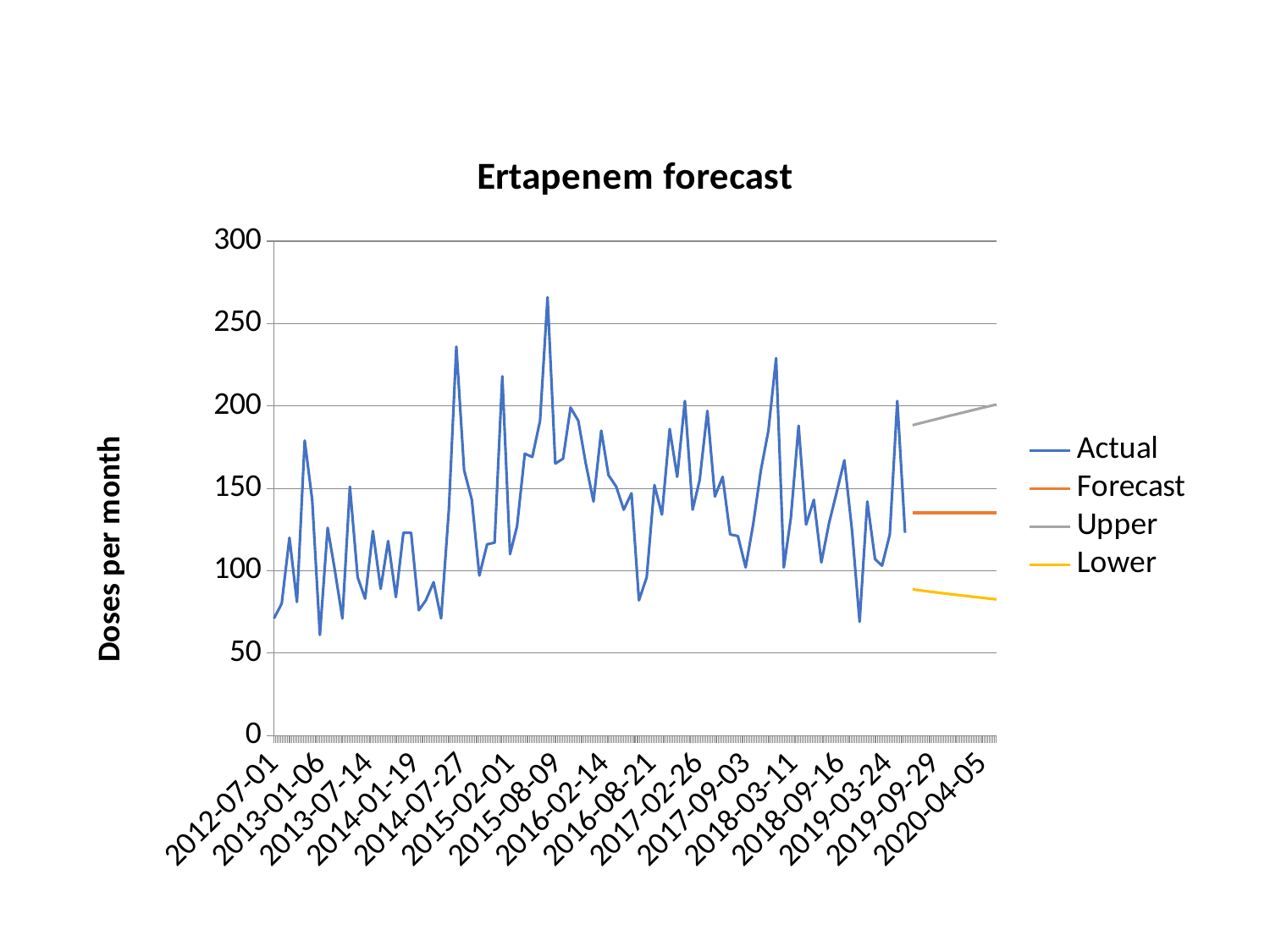

### Chart: Ertapenem forecast

| Category | Actual | Forecast | Upper | Lower |
|---|---|---|---|---|
| 41091.0 | 71.0 | None | None | None |
| 41122.0 | 80.0 | None | None | None |
| 41153.0 | 120.0 | None | None | None |
| 41183.0 | 81.0 | None | None | None |
| 41214.0 | 179.0 | None | None | None |
| 41244.0 | 143.0 | None | None | None |
| 41275.0 | 61.0 | None | None | None |
| 41306.0 | 126.0 | None | None | None |
| 41334.0 | 101.0 | None | None | None |
| 41365.0 | 71.0 | None | None | None |
| 41395.0 | 151.0 | None | None | None |
| 41426.0 | 96.0 | None | None | None |
| 41456.0 | 83.0 | None | None | None |
| 41487.0 | 124.0 | None | None | None |
| 41518.0 | 89.0 | None | None | None |
| 41548.0 | 118.0 | None | None | None |
| 41579.0 | 84.0 | None | None | None |
| 41609.0 | 123.0 | None | None | None |
| 41640.0 | 123.0 | None | None | None |
| 41671.0 | 76.0 | None | None | None |
| 41699.0 | 82.0 | None | None | None |
| 41730.0 | 93.0 | None | None | None |
| 41760.0 | 71.0 | None | None | None |
| 41791.0 | 137.0 | None | None | None |
| 41821.0 | 236.0 | None | None | None |
| 41852.0 | 161.0 | None | None | None |
| 41883.0 | 143.0 | None | None | None |
| 41913.0 | 97.0 | None | None | None |
| 41944.0 | 116.0 | None | None | None |
| 41974.0 | 117.0 | None | None | None |
| 42005.0 | 218.0 | None | None | None |
| 42036.0 | 110.0 | None | None | None |
| 42064.0 | 127.0 | None | None | None |
| 42095.0 | 171.0 | None | None | None |
| 42125.0 | 169.0 | None | None | None |
| 42156.0 | 191.0 | None | None | None |
| 42186.0 | 266.0 | None | None | None |
| 42217.0 | 165.0 | None | None | None |
| 42248.0 | 168.0 | None | None | None |
| 42278.0 | 199.0 | None | None | None |
| 42309.0 | 191.0 | None | None | None |
| 42339.0 | 165.0 | None | None | None |
| 42370.0 | 142.0 | None | None | None |
| 42401.0 | 185.0 | None | None | None |
| 42430.0 | 158.0 | None | None | None |
| 42461.0 | 151.0 | None | None | None |
| 42491.0 | 137.0 | None | None | None |
| 42522.0 | 147.0 | None | None | None |
| 42552.0 | 82.0 | None | None | None |
| 42583.0 | 96.0 | None | None | None |
| 42614.0 | 152.0 | None | None | None |
| 42644.0 | 134.0 | None | None | None |
| 42675.0 | 186.0 | None | None | None |
| 42705.0 | 157.0 | None | None | None |
| 42736.0 | 203.0 | None | None | None |
| 42767.0 | 137.0 | None | None | None |
| 42795.0 | 155.0 | None | None | None |
| 42826.0 | 197.0 | None | None | None |
| 42856.0 | 145.0 | None | None | None |
| 42887.0 | 157.0 | None | None | None |
| 42917.0 | 122.0 | None | None | None |
| 42948.0 | 121.0 | None | None | None |
| 42979.0 | 102.0 | None | None | None |
| 43009.0 | 128.0 | None | None | None |
| 43040.0 | 161.0 | None | None | None |
| 43070.0 | 185.0 | None | None | None |
| 43101.0 | 229.0 | None | None | None |
| 43132.0 | 102.0 | None | None | None |
| 43160.0 | 132.0 | None | None | None |
| 43191.0 | 188.0 | None | None | None |
| 43221.0 | 128.0 | None | None | None |
| 43252.0 | 143.0 | None | None | None |
| 43282.0 | 105.0 | None | None | None |
| 43313.0 | 129.0 | None | None | None |
| 43344.0 | 148.0 | None | None | None |
| 43374.0 | 167.0 | None | None | None |
| 43405.0 | 124.0 | None | None | None |
| 43435.0 | 69.0 | None | None | None |
| 43466.0 | 142.0 | None | None | None |
| 43497.0 | 107.0 | None | None | None |
| 43525.0 | 103.0 | None | None | None |
| 43556.0 | 122.0 | None | None | None |
| 43586.0 | 203.0 | None | None | None |
| 43617.0 | 123.0 | None | None | None |
| 43647.0 | None | 135.1241272556137 | 188.3163518065999 | 88.64352428678983 |
| 43678.0 | None | 135.1241272556137 | 189.51759530067844 | 88.03161549911607 |
| 43709.0 | None | 135.1241272556137 | 190.7050235937669 | 87.43377349580642 |
| 43739.0 | None | 135.1241272556137 | 191.87934977930965 | 86.84928521375188 |
| 43770.0 | None | 135.1241272556137 | 193.0412297668242 | 86.27749477377156 |
| 43800.0 | None | 135.1241272556137 | 194.19126848134388 | 85.71779728116951 |
| 43831.0 | None | 135.1241272556137 | 195.33002522559508 | 85.16963346355753 |
| 43862.0 | None | 135.1241272556137 | 196.45801833902948 | 84.63248501182233 |
| 43891.0 | None | 135.1241272556137 | 197.57572926316803 | 84.10587051478312 |
| 43922.0 | None | 135.1241272556137 | 198.6836061031244 | 83.58934189766636 |
| 43952.0 | None | 135.1241272556137 | 199.7820667595465 | 83.08248129016474 |
| 43983.0 | None | 135.1241272556137 | 200.8715016926165 | 82.58489826243841 |